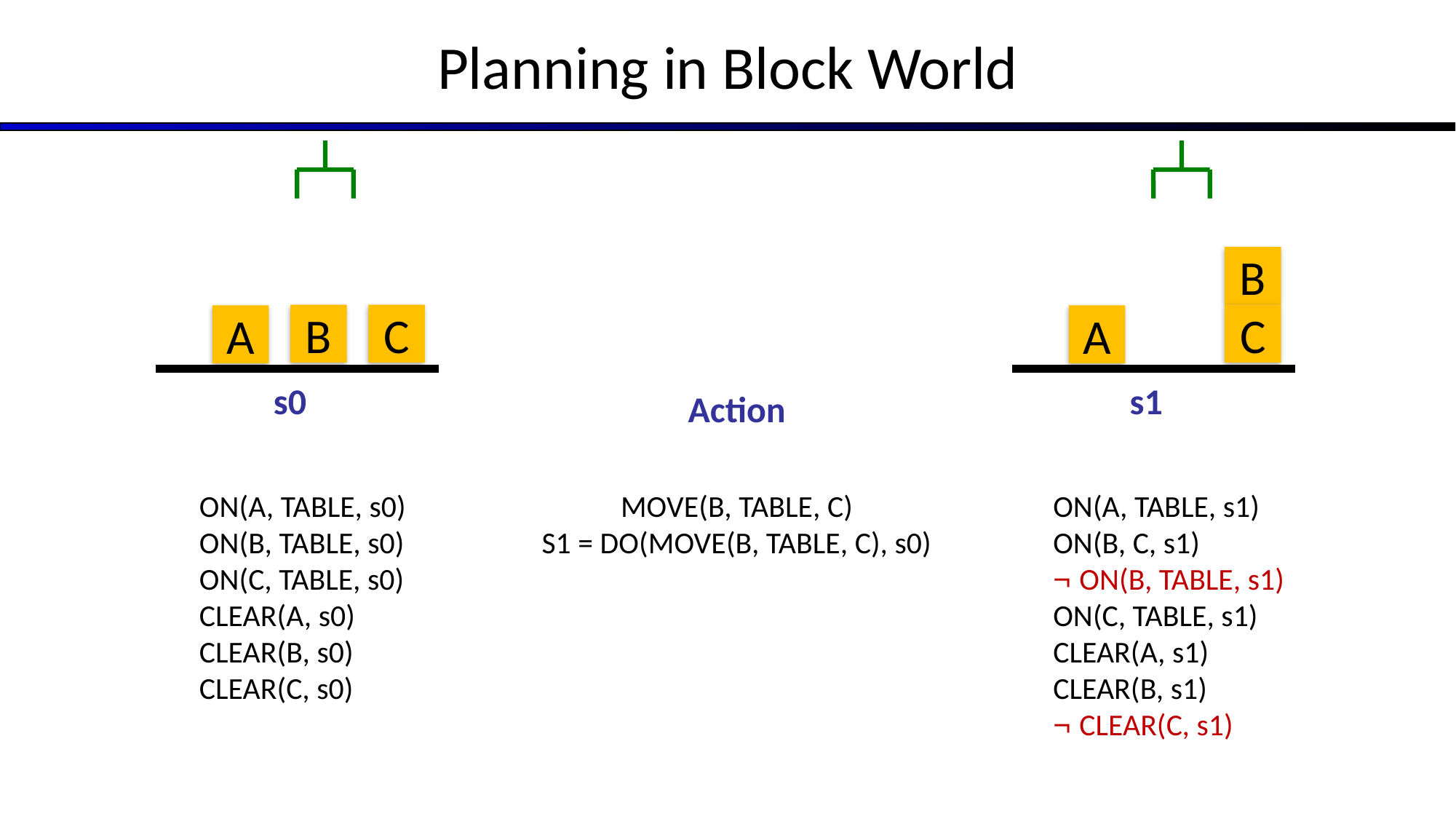

# Planning in Block World

B
C
A

B
C
A

             s0
             s1
Action
ON(A, TABLE, s0)
ON(B, TABLE, s0)
ON(C, TABLE, s0)
CLEAR(A, s0)
CLEAR(B, s0)
CLEAR(C, s0)

MOVE(B, TABLE, C)
S1 = DO(MOVE(B, TABLE, C), s0)
ON(A, TABLE, s1)
ON(B, C, s1)
¬ ON(B, TABLE, s1)
ON(C, TABLE, s1)
CLEAR(A, s1)
CLEAR(B, s1)
¬ CLEAR(C, s1)